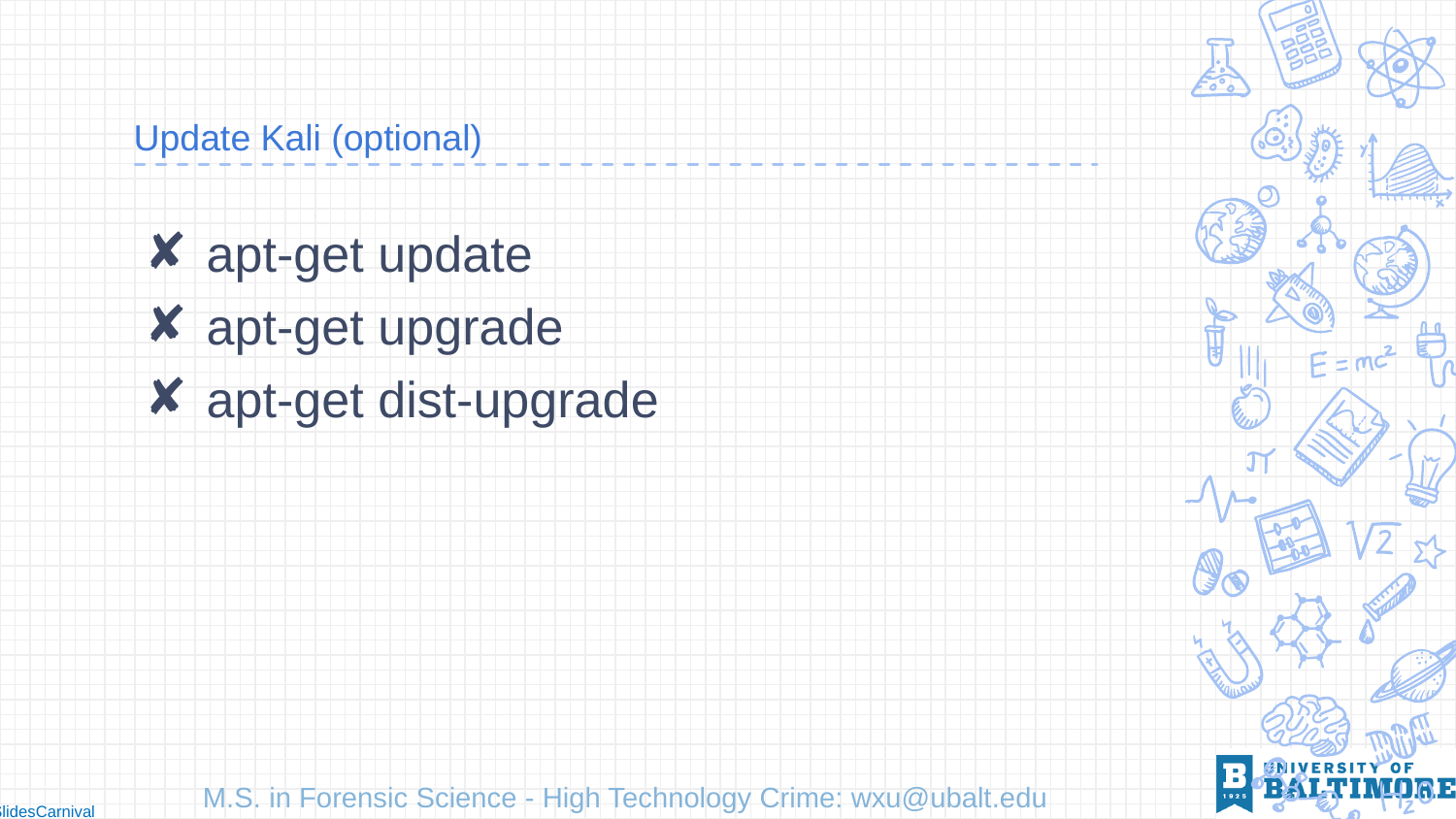

# Update Kali (optional)
apt-get update
apt-get upgrade
apt-get dist-upgrade